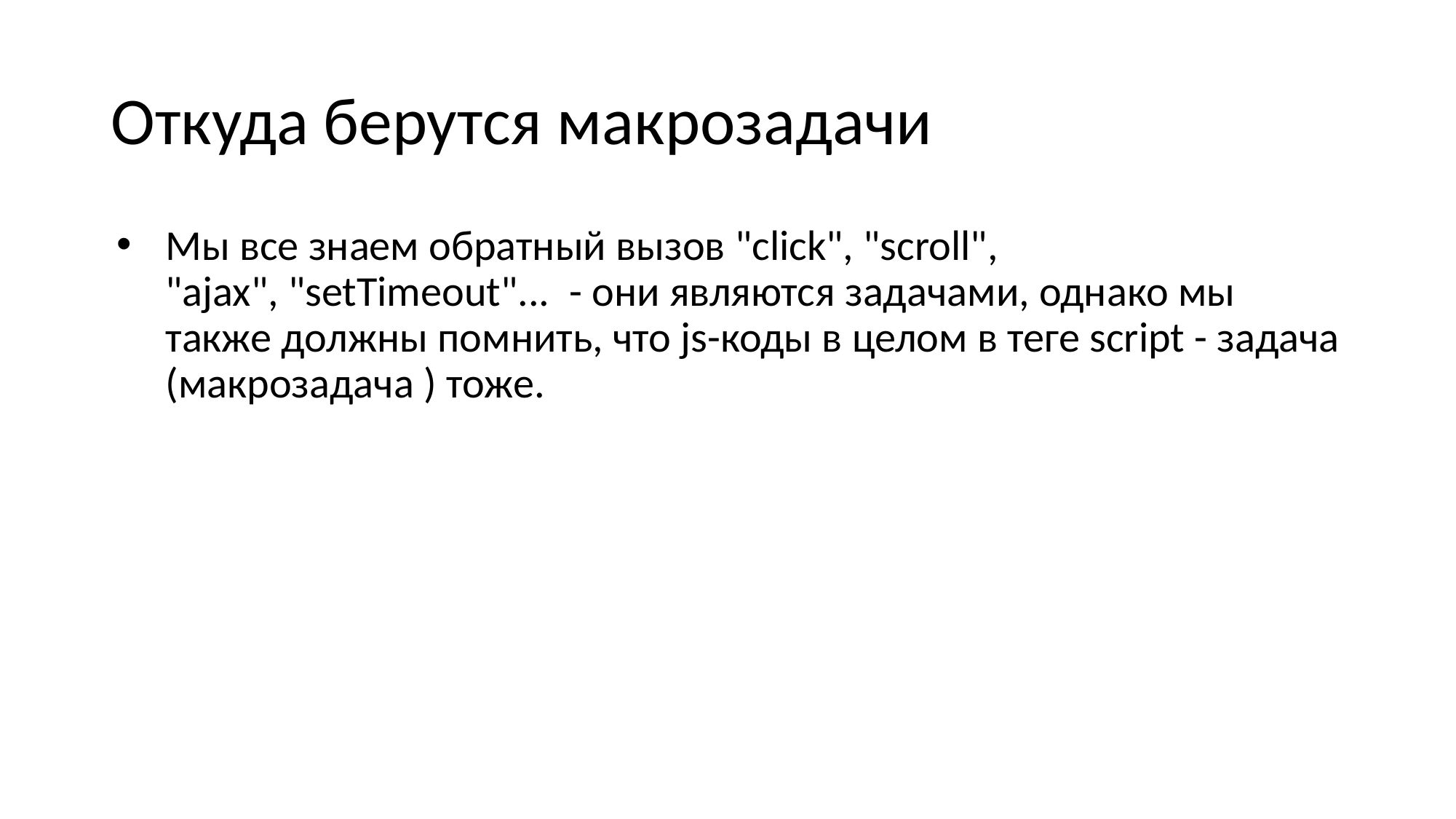

# Откуда берутся макрозадачи
Мы все знаем обратный вызов "click", "scroll", "ajax", "setTimeout"...  - они являются задачами, однако мы также должны помнить, что js-коды в целом в теге script - задача (макрозадача ) тоже.